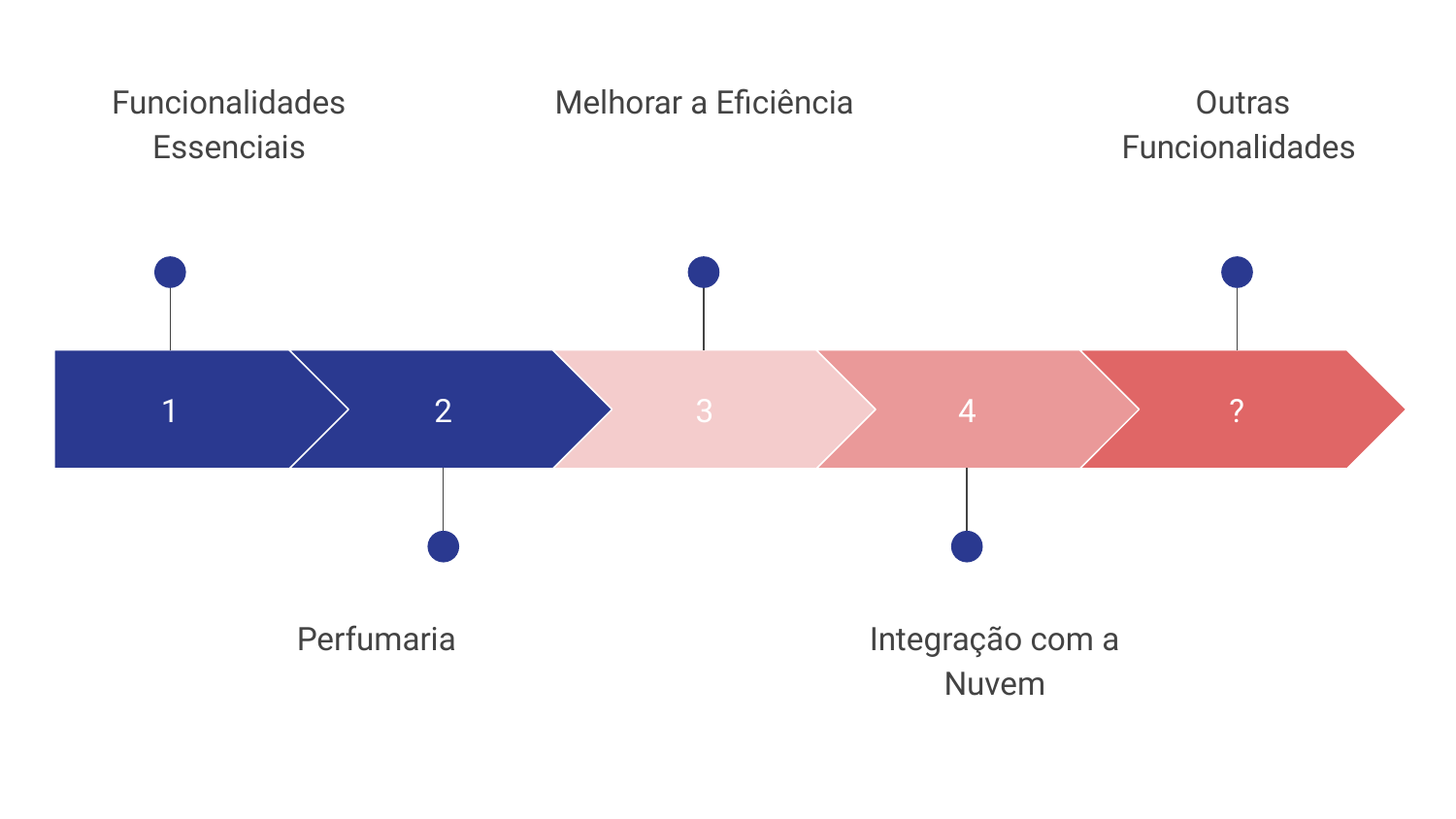

Funcionalidades Essenciais

Melhorar a Eficiência

Outras Funcionalidades

1
2
3
4
?

Perfumaria

Integração com a Nuvem